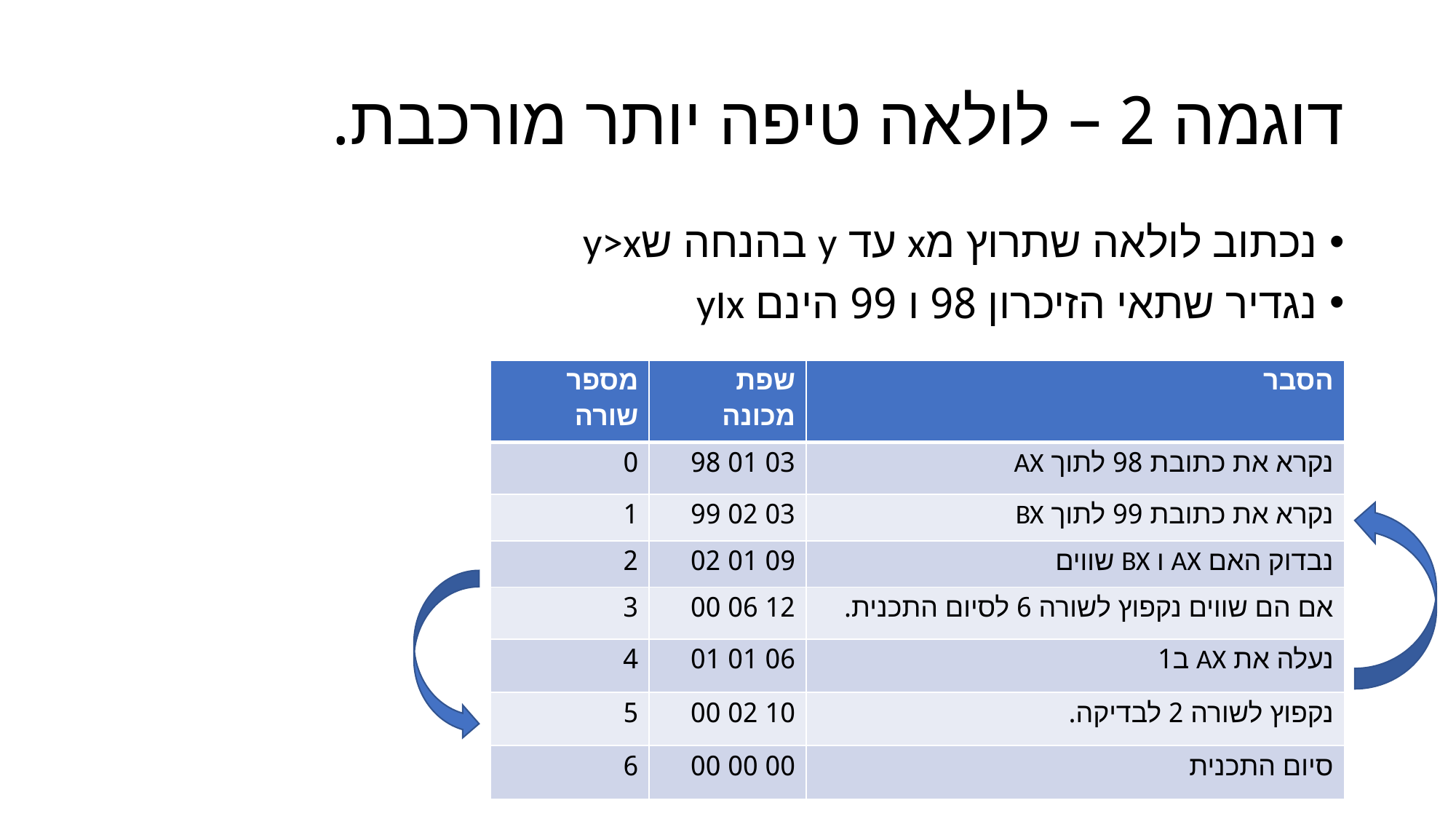

# דוגמה 2 – לולאה טיפה יותר מורכבת.
נכתוב לולאה שתרוץ מx עד y בהנחה שy>x
נגדיר שתאי הזיכרון 98 ו 99 הינם xוy
| מספר שורה | שפת מכונה | הסבר |
| --- | --- | --- |
| 0 | 03 01 98 | נקרא את כתובת 98 לתוך AX |
| 1 | 03 02 99 | נקרא את כתובת 99 לתוך BX |
| 2 | 09 01 02 | נבדוק האם AX ו BX שווים |
| 3 | 12 06 00 | אם הם שווים נקפוץ לשורה 6 לסיום התכנית. |
| 4 | 06 01 01 | נעלה את AX ב1 |
| 5 | 10 02 00 | נקפוץ לשורה 2 לבדיקה. |
| 6 | 00 00 00 | סיום התכנית |